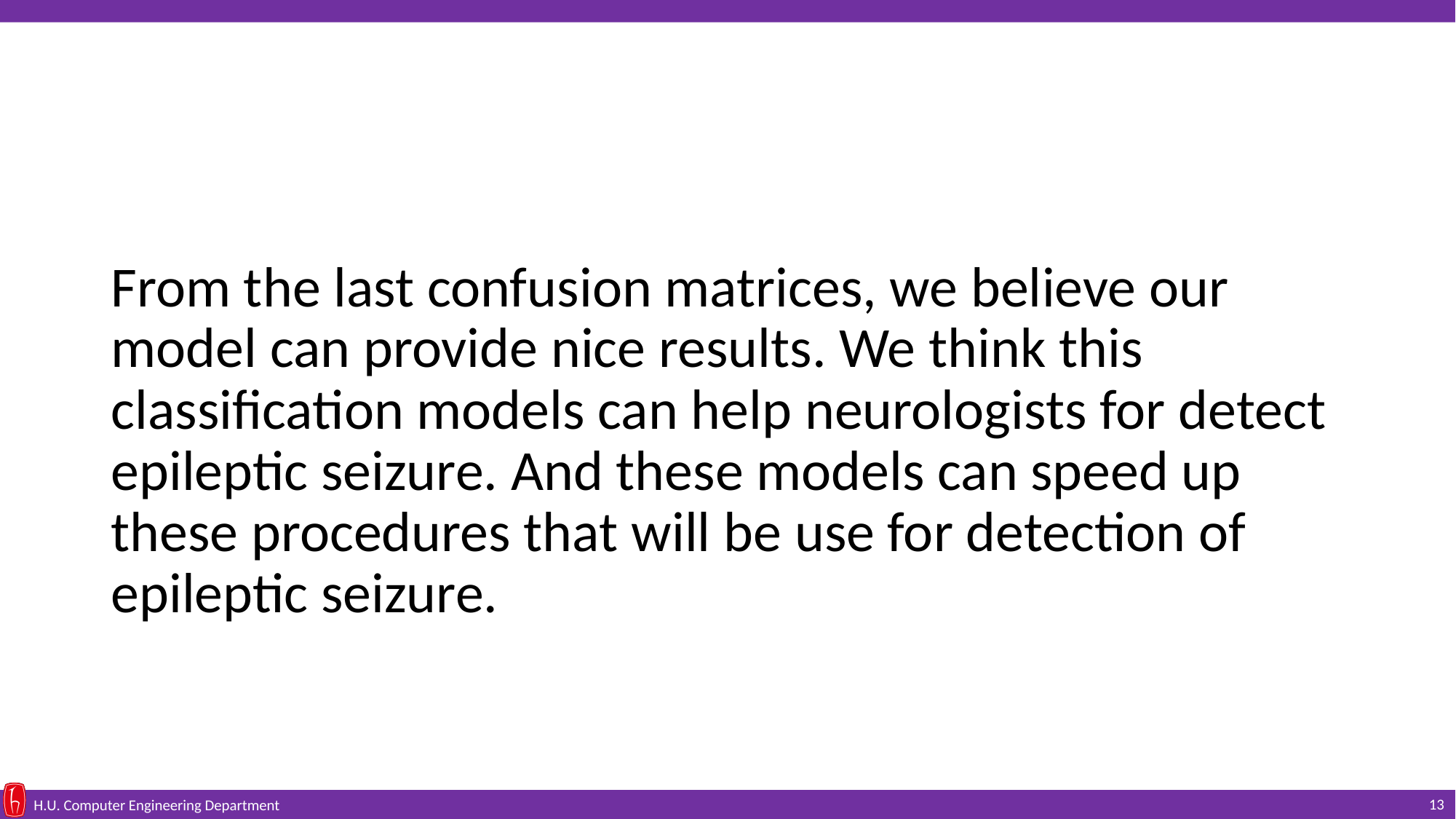

# From the last confusion matrices, we believe our model can provide nice results. We think this classification models can help neurologists for detect epileptic seizure. And these models can speed up these procedures that will be use for detection of epileptic seizure.
13